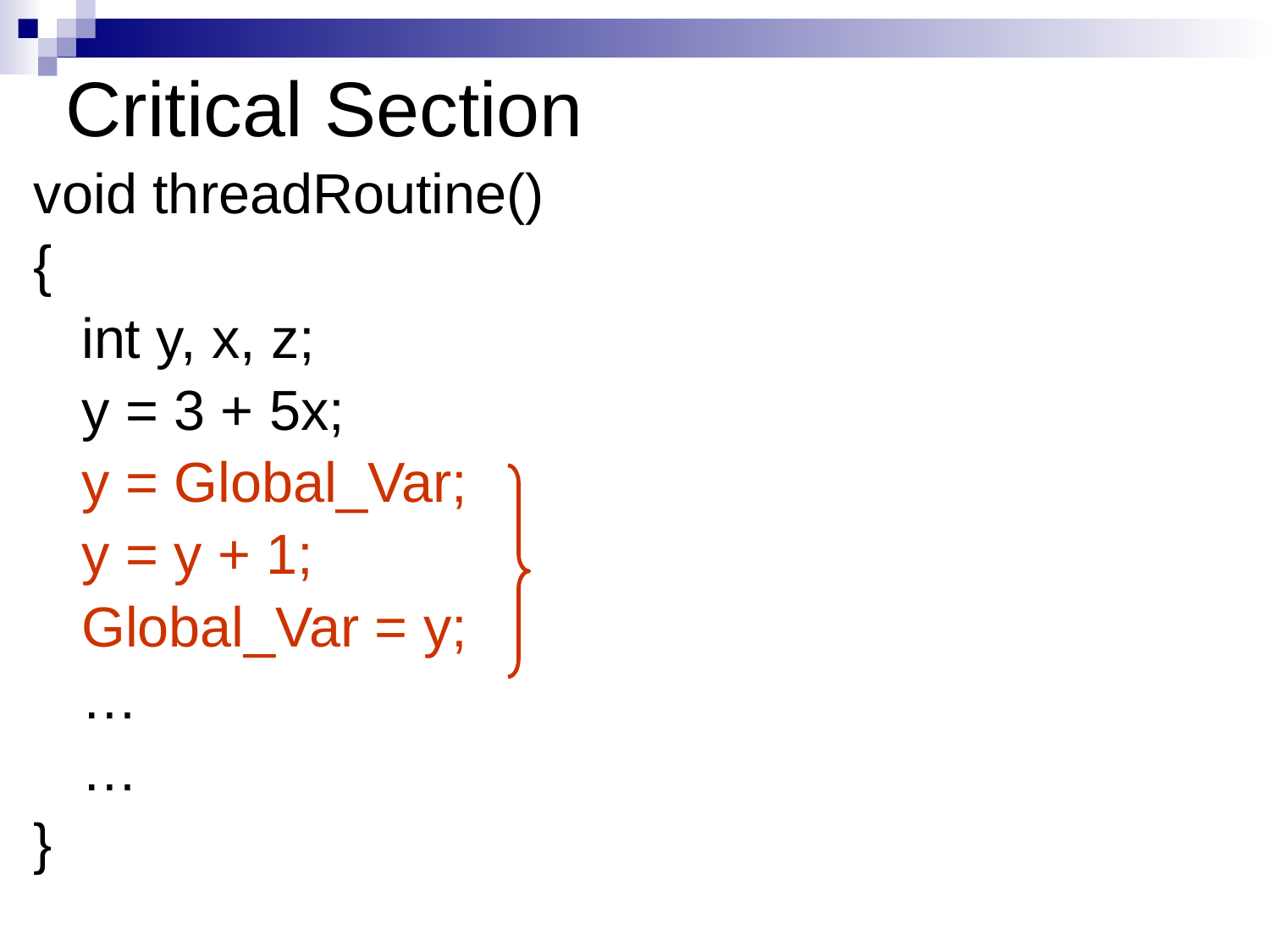

# Critical Section
void threadRoutine()
{
	int y, x, z;
	y = 3 + 5x;
	y = Global_Var;
	y = y + 1;
	Global_Var = y;
	…
	…
}